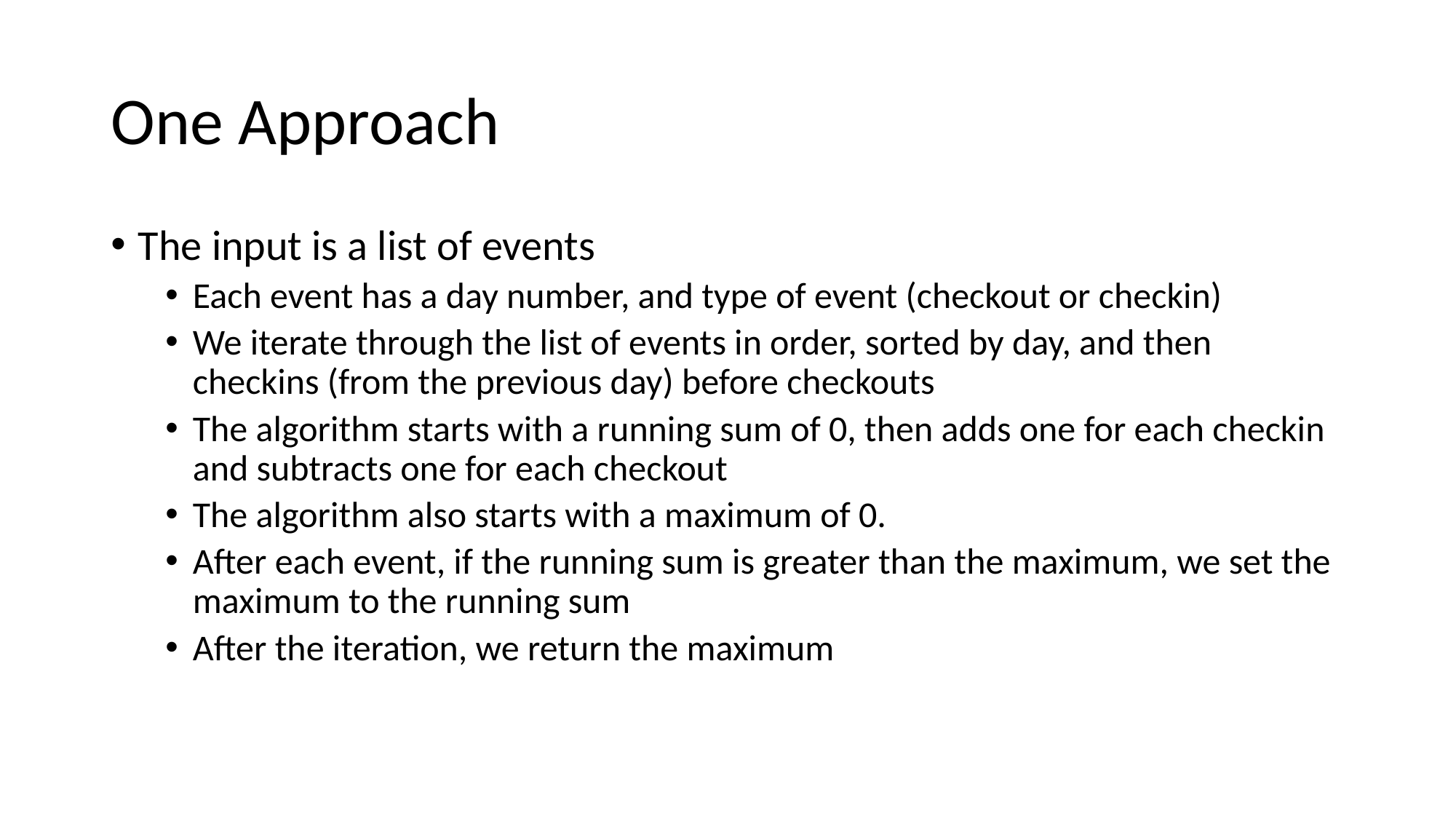

# One Approach
The input is a list of events
Each event has a day number, and type of event (checkout or checkin)
We iterate through the list of events in order, sorted by day, and then checkins (from the previous day) before checkouts
The algorithm starts with a running sum of 0, then adds one for each checkin and subtracts one for each checkout
The algorithm also starts with a maximum of 0.
After each event, if the running sum is greater than the maximum, we set the maximum to the running sum
After the iteration, we return the maximum